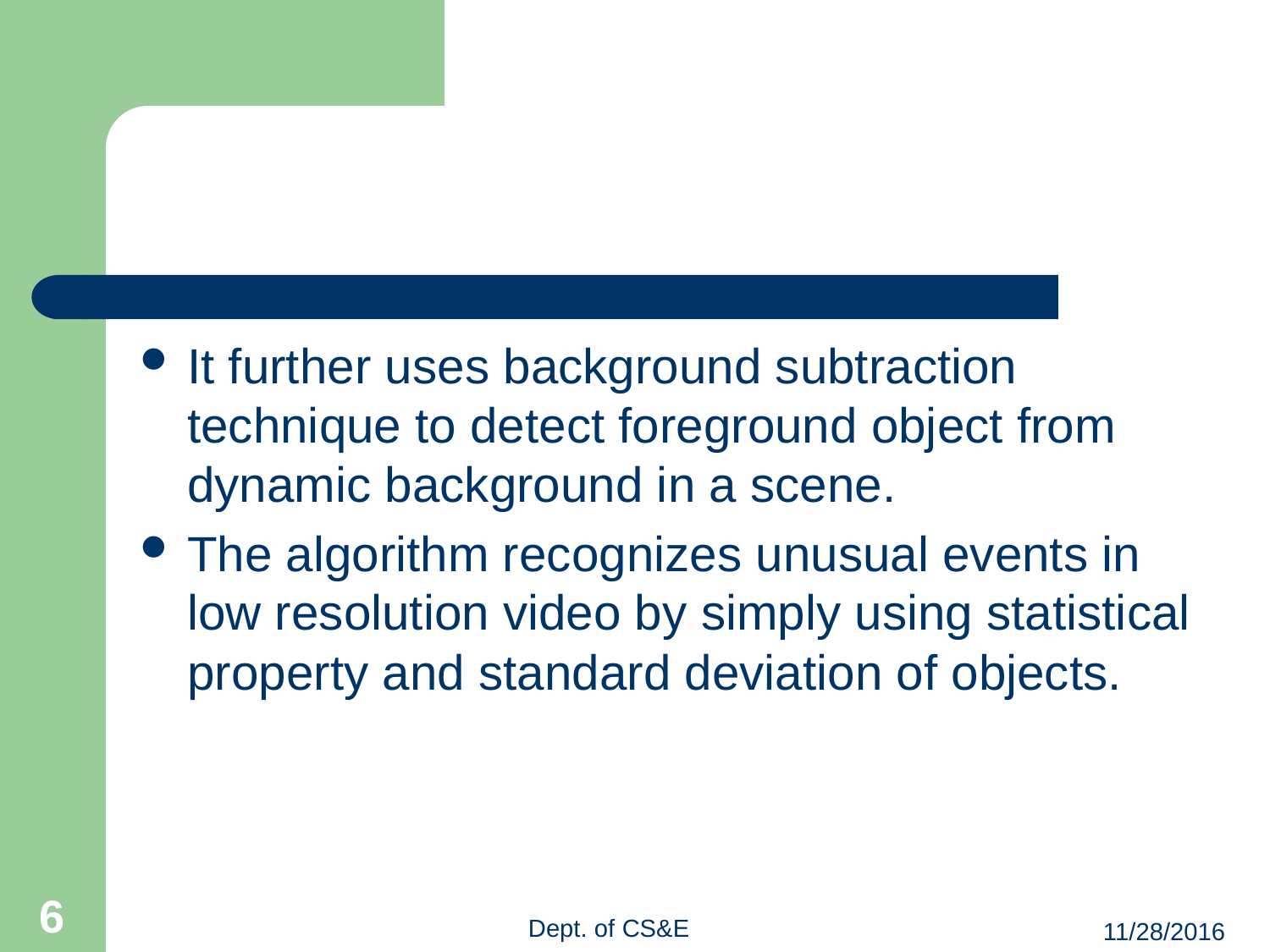

It further uses background subtraction technique to detect foreground object from dynamic background in a scene.
The algorithm recognizes unusual events in low resolution video by simply using statistical property and standard deviation of objects.
6
Dept. of CS&E
11/28/2016